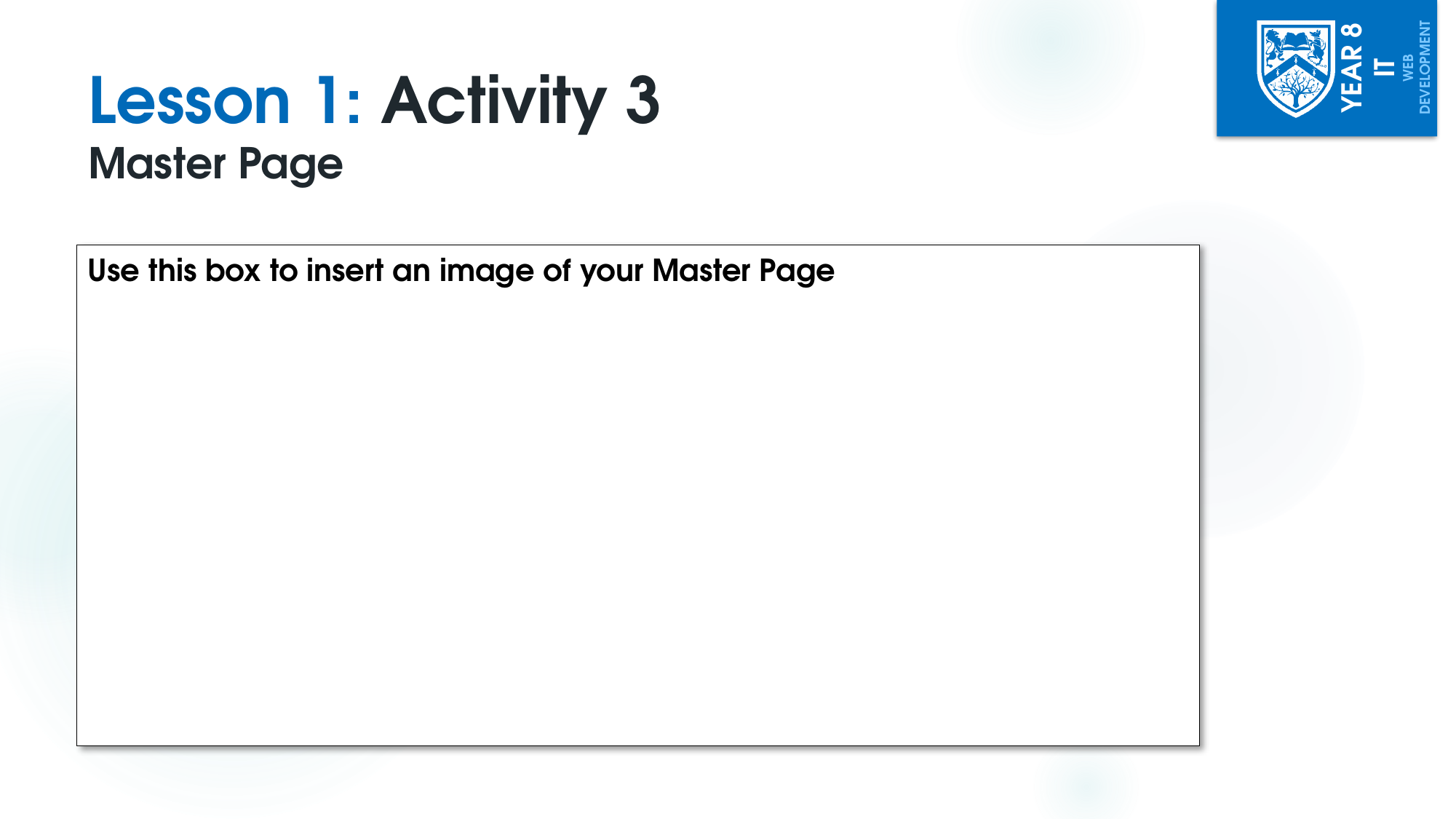

# Lesson 1: Activity 3 Master Page
Use this box to insert an image of your Master Page